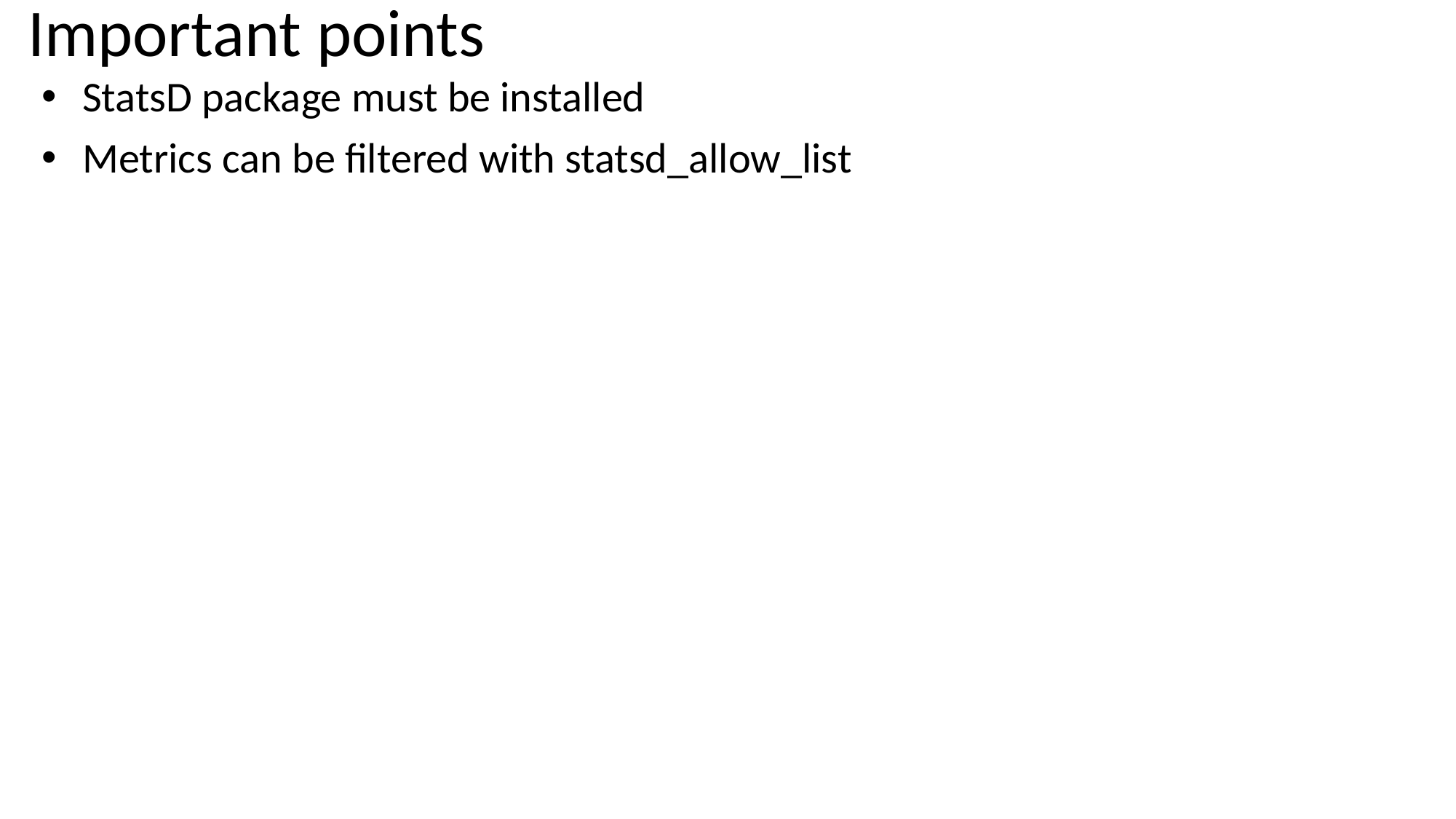

# Important points
StatsD package must be installed
Metrics can be filtered with statsd_allow_list